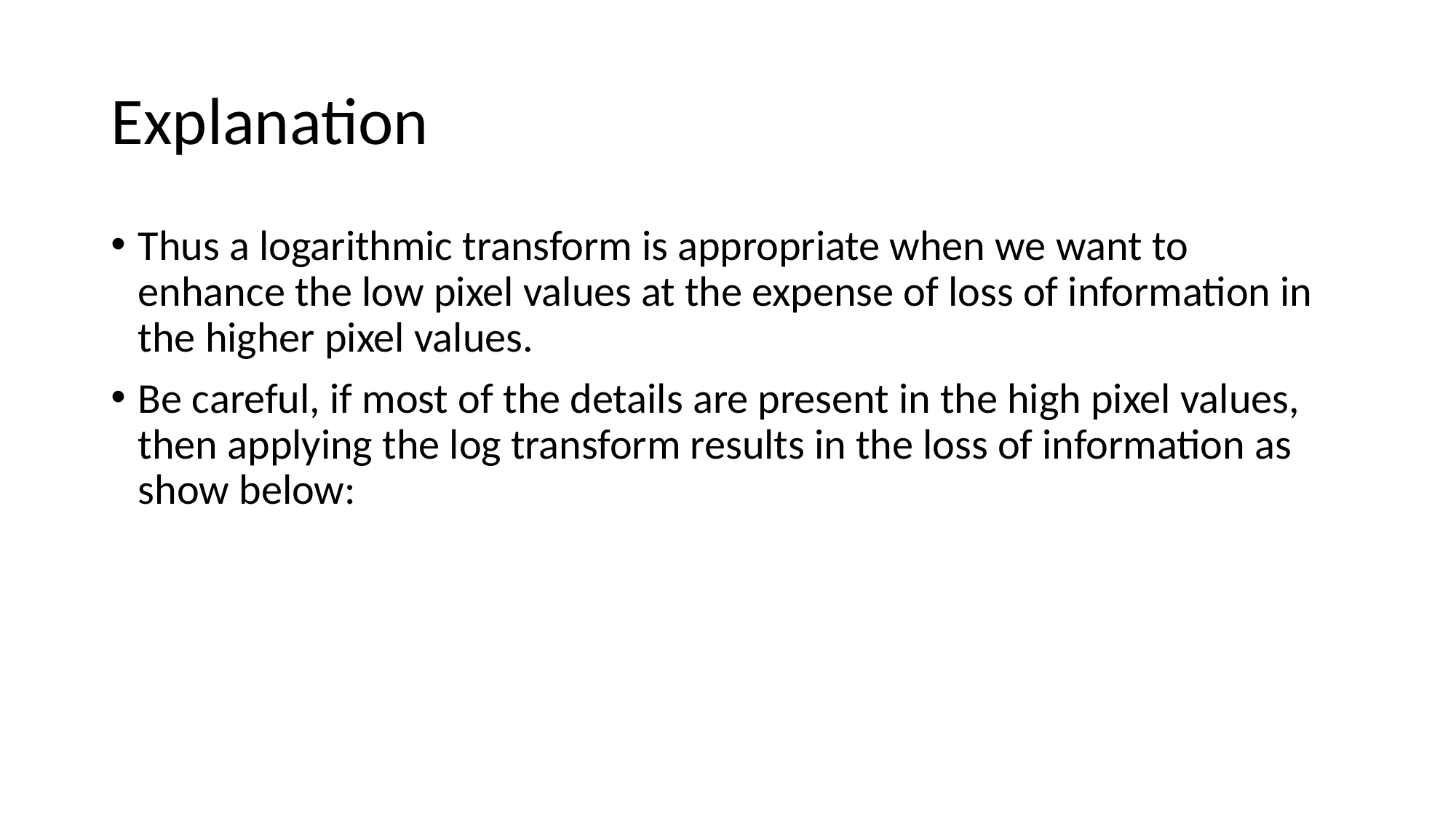

# Explanation
Thus a logarithmic transform is appropriate when we want to enhance the low pixel values at the expense of loss of information in the higher pixel values.
Be careful, if most of the details are present in the high pixel values, then applying the log transform results in the loss of information as show below: